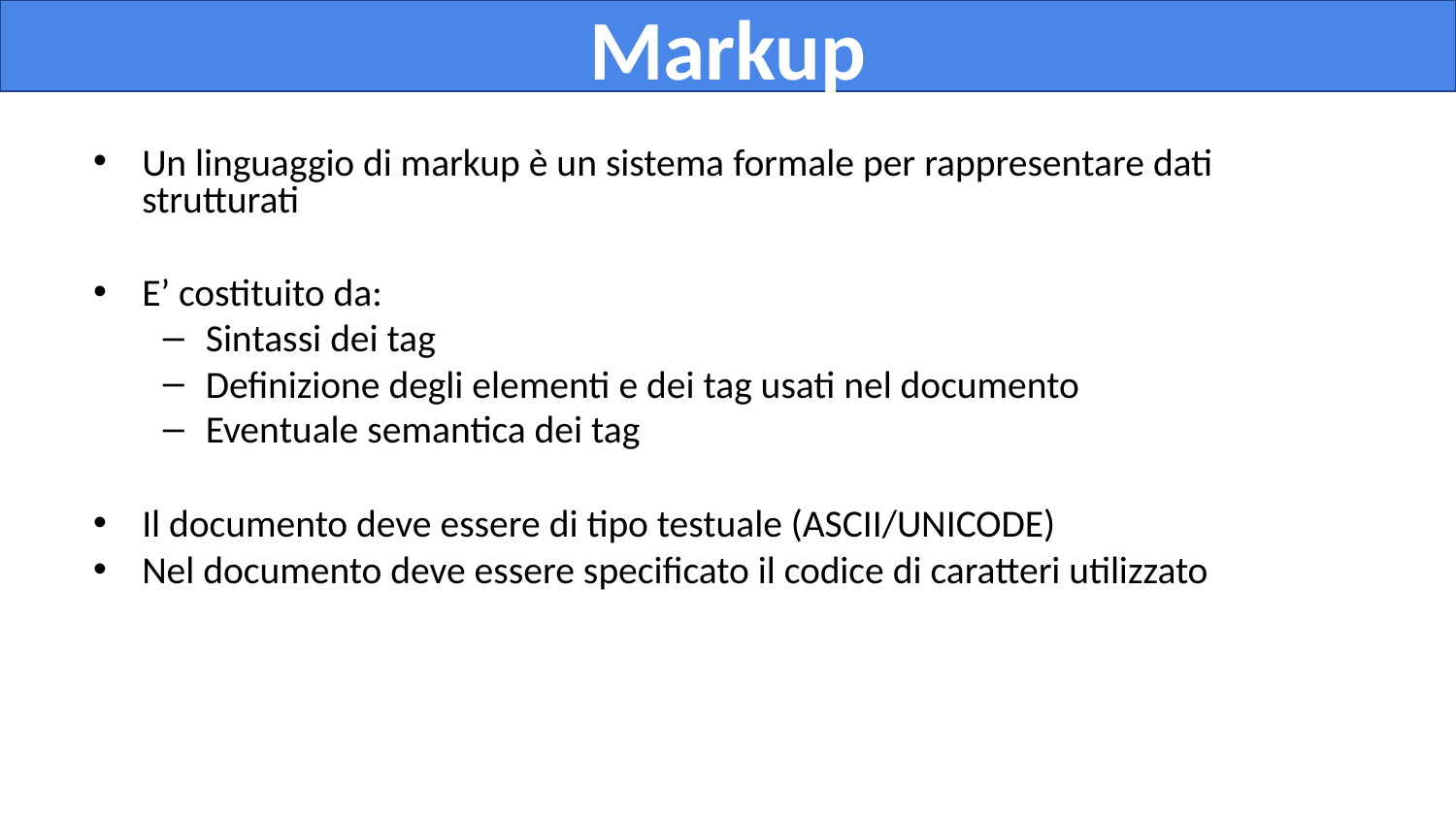

Markup
Un linguaggio di markup è un sistema formale per rappresentare dati strutturati

E’ costituito da:
Sintassi dei tag
Definizione degli elementi e dei tag usati nel documento
Eventuale semantica dei tag

Il documento deve essere di tipo testuale (ASCII/UNICODE)
Nel documento deve essere specificato il codice di caratteri utilizzato